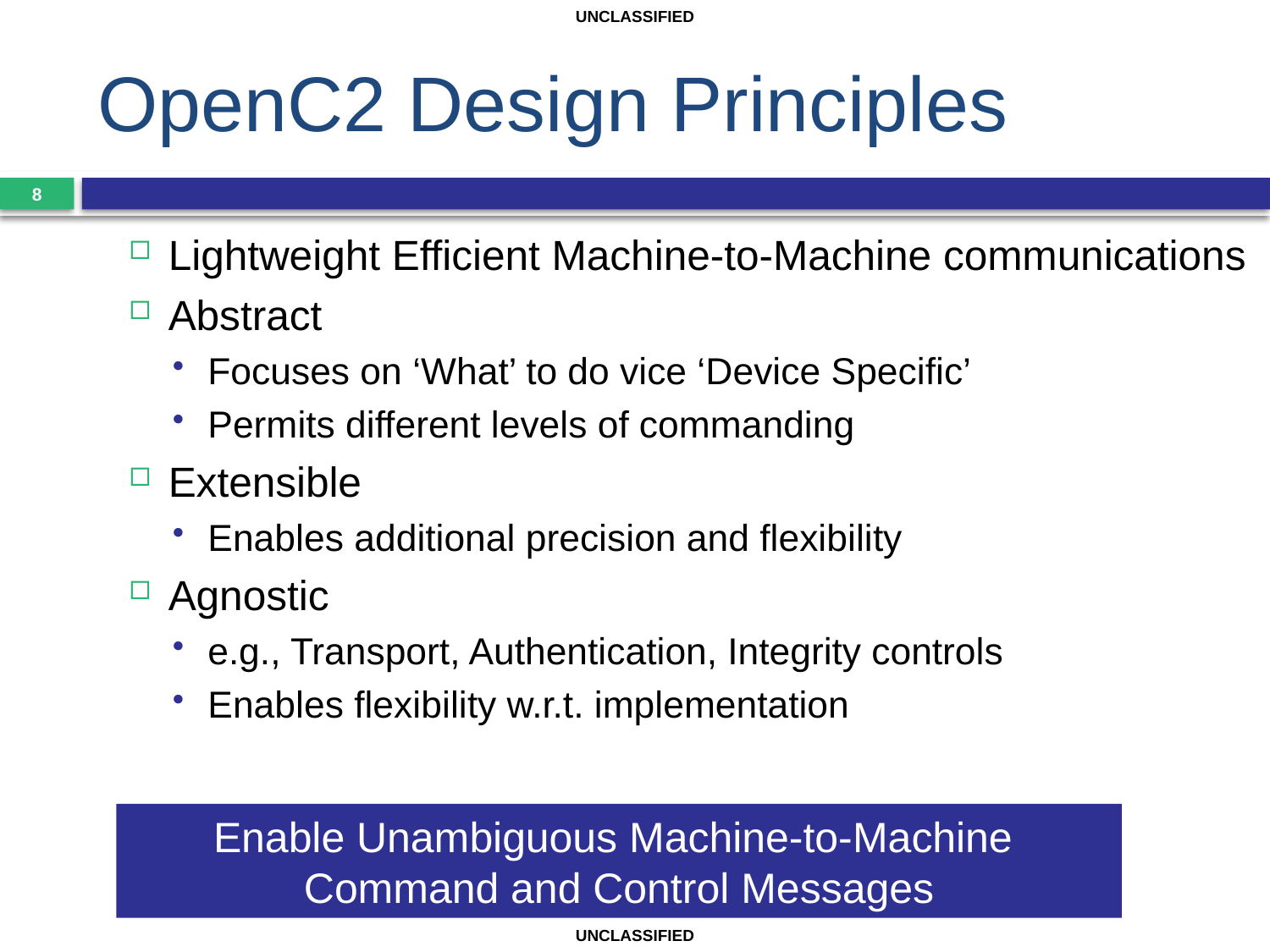

UNCLASSIFIED
# OpenC2 Design Principles
8
Lightweight Efficient Machine-to-Machine communications
Abstract
Focuses on ‘What’ to do vice ‘Device Specific’
Permits different levels of commanding
Extensible
Enables additional precision and flexibility
Agnostic
e.g., Transport, Authentication, Integrity controls
Enables flexibility w.r.t. implementation

Enable Unambiguous Machine-to-Machine
Command and Control Messages
UNCLASSIFIED